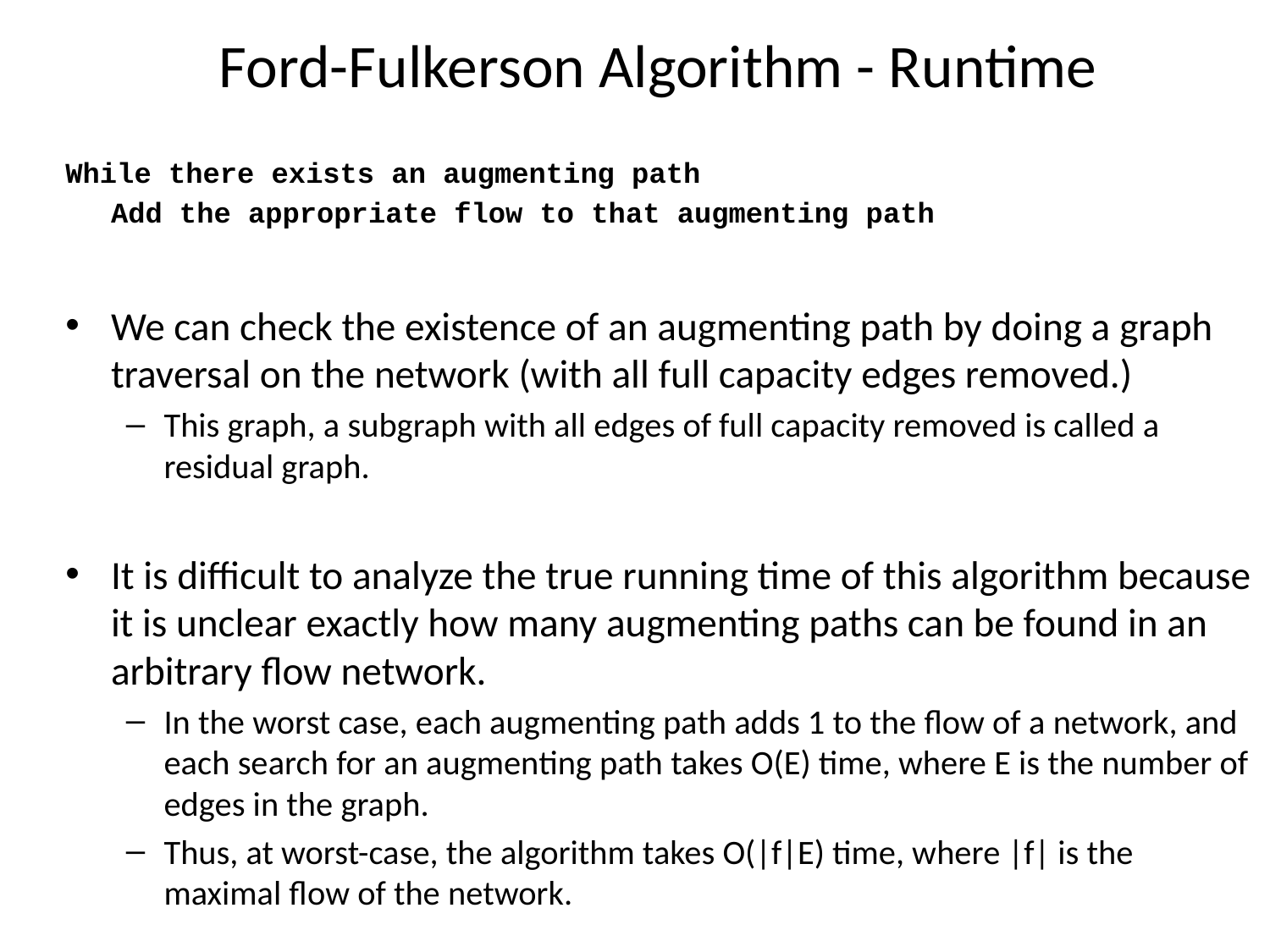

# Ford-Fulkerson Algorithm - Runtime
While there exists an augmenting path
	Add the appropriate flow to that augmenting path

We can check the existence of an augmenting path by doing a graph traversal on the network (with all full capacity edges removed.)
This graph, a subgraph with all edges of full capacity removed is called a residual graph.

It is difficult to analyze the true running time of this algorithm because it is unclear exactly how many augmenting paths can be found in an arbitrary flow network.
In the worst case, each augmenting path adds 1 to the flow of a network, and each search for an augmenting path takes O(E) time, where E is the number of edges in the graph.
Thus, at worst-case, the algorithm takes O(|f|E) time, where |f| is the maximal flow of the network.